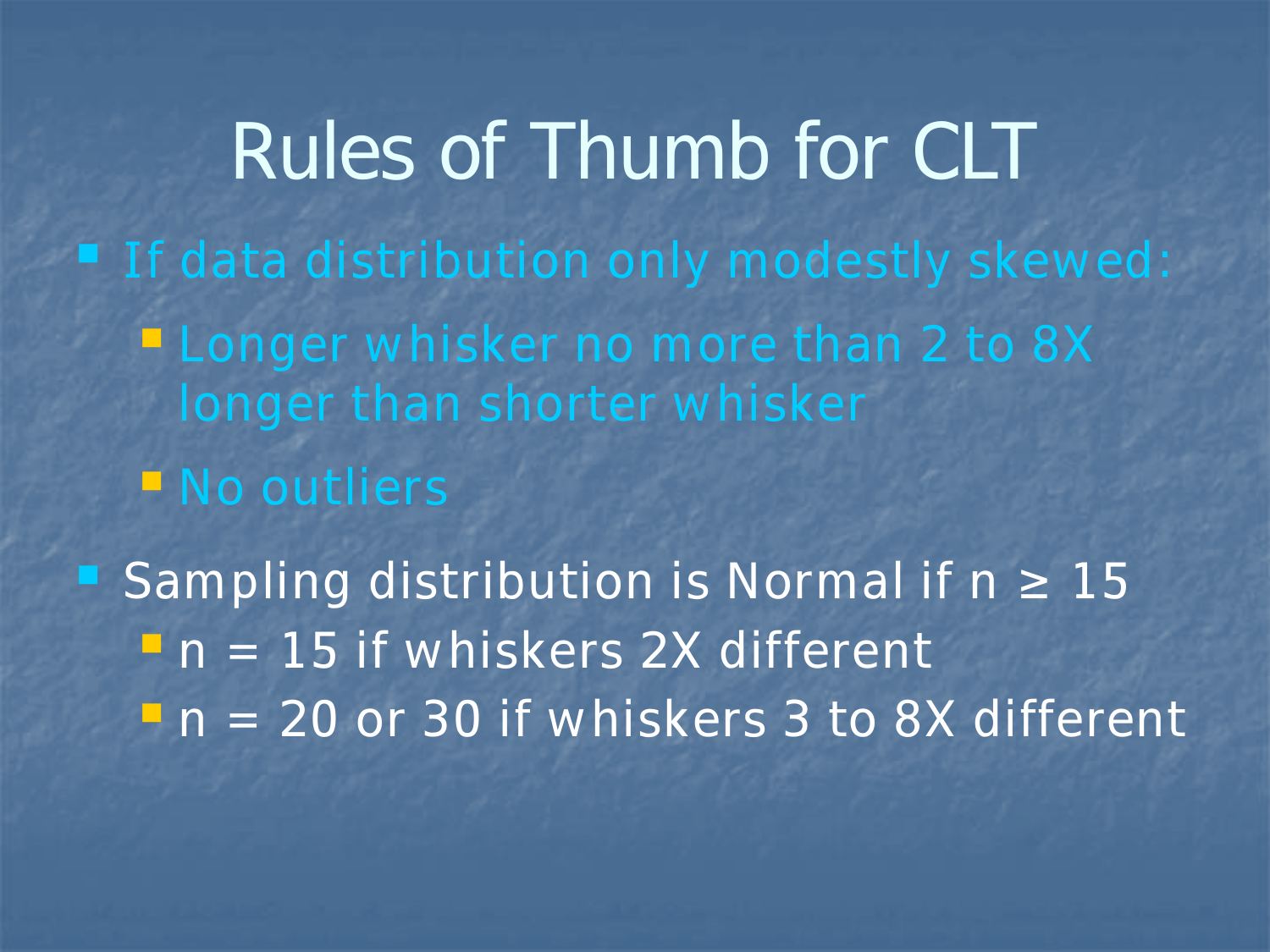

# Rules of Thumb for CLT
If data distribution only modestly skewed:
Longer whisker no more than 2 to 8X longer than shorter whisker
No outliers
Sampling distribution is Normal if n ≥ 15
n = 15 if whiskers 2X different
n = 20 or 30 if whiskers 3 to 8X different